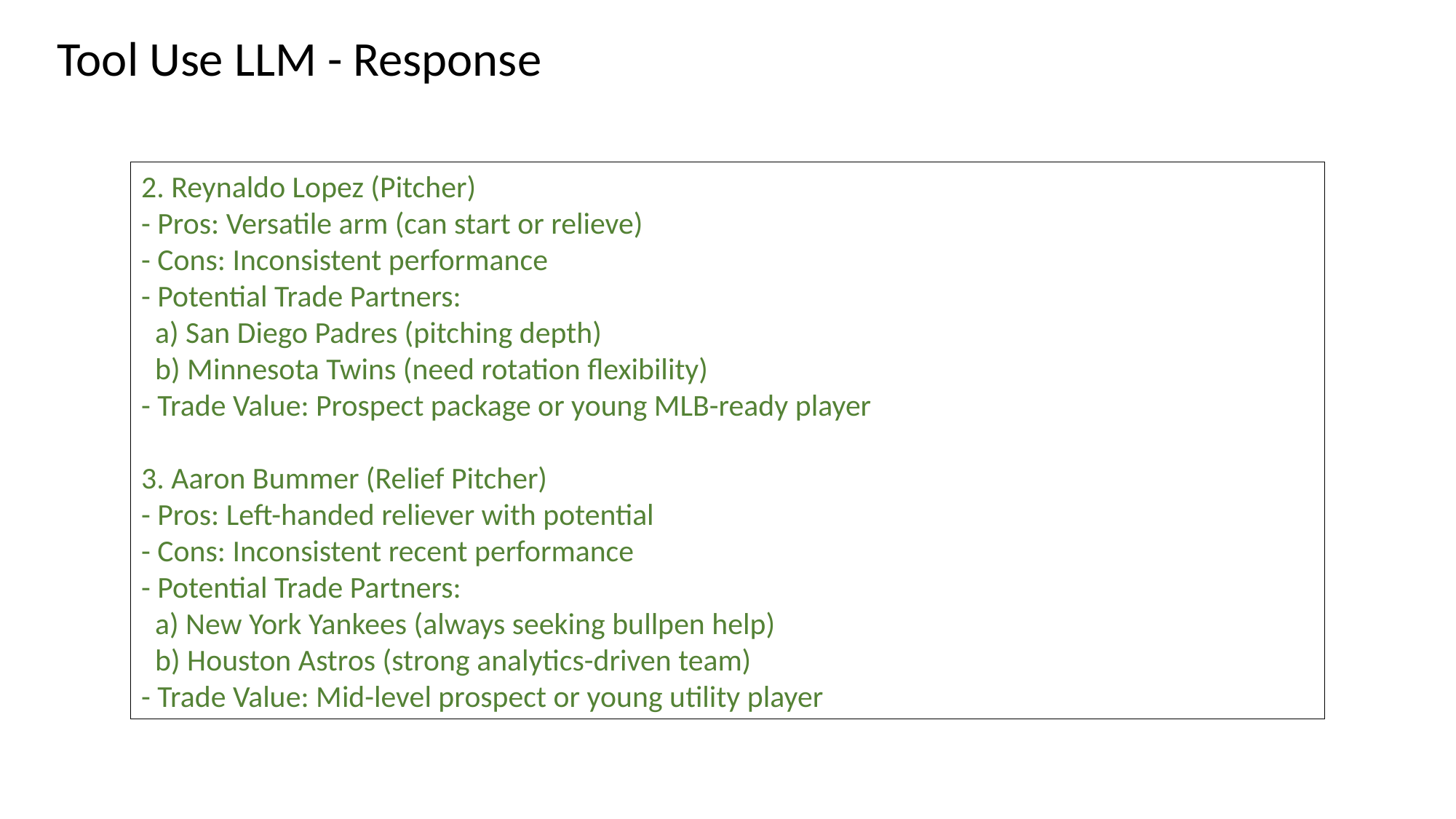

# Tool Use LLM - Response
2. Reynaldo Lopez (Pitcher)
- Pros: Versatile arm (can start or relieve)
- Cons: Inconsistent performance
- Potential Trade Partners:
  a) San Diego Padres (pitching depth)
  b) Minnesota Twins (need rotation flexibility)
- Trade Value: Prospect package or young MLB-ready player

3. Aaron Bummer (Relief Pitcher)
- Pros: Left-handed reliever with potential
- Cons: Inconsistent recent performance
- Potential Trade Partners:
  a) New York Yankees (always seeking bullpen help)
  b) Houston Astros (strong analytics-driven team)
- Trade Value: Mid-level prospect or young utility player